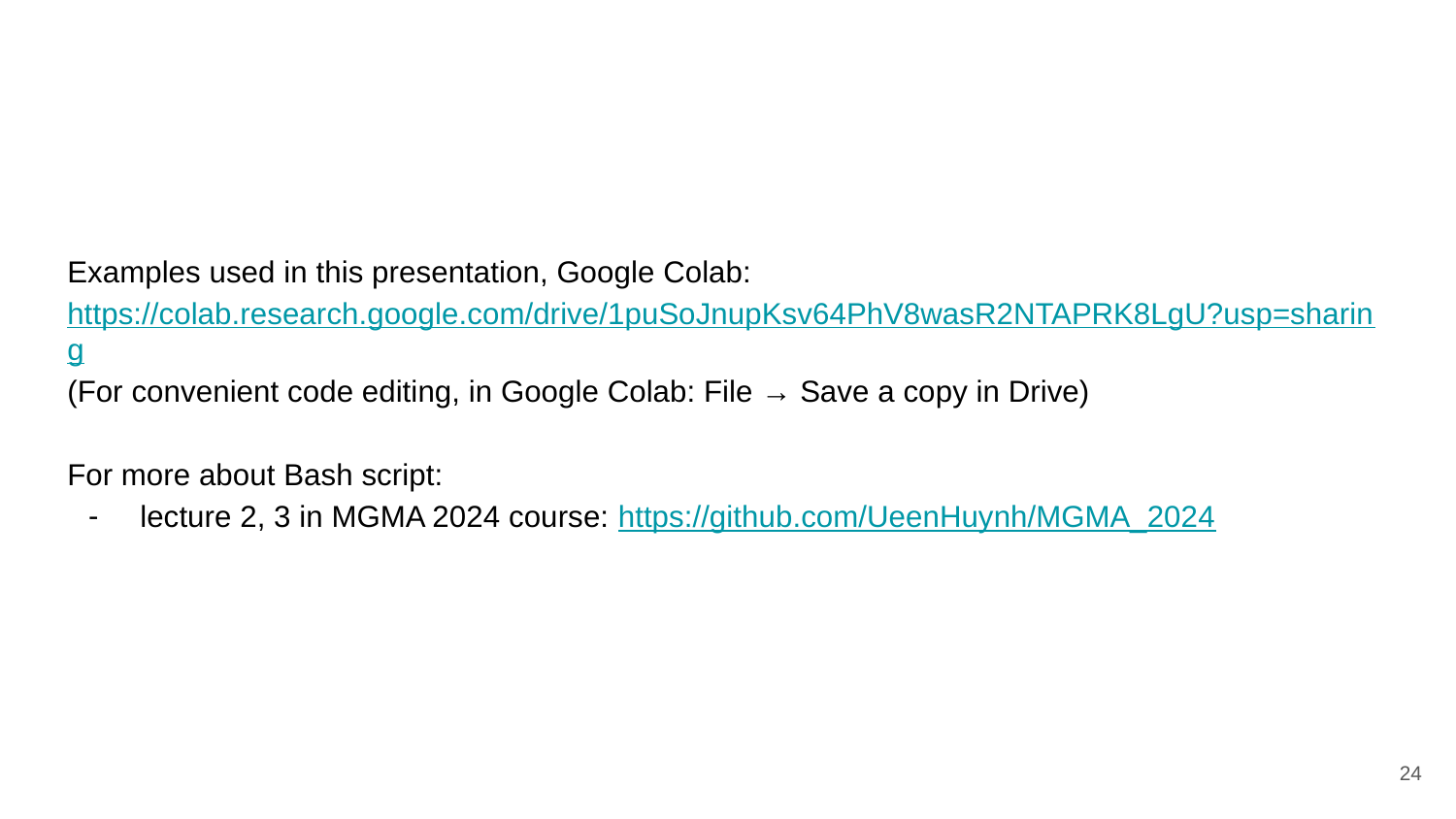

Examples used in this presentation, Google Colab: https://colab.research.google.com/drive/1puSoJnupKsv64PhV8wasR2NTAPRK8LgU?usp=sharing
(For convenient code editing, in Google Colab: File → Save a copy in Drive)

For more about Bash script:
lecture 2, 3 in MGMA 2024 course: https://github.com/UeenHuynh/MGMA_2024
24